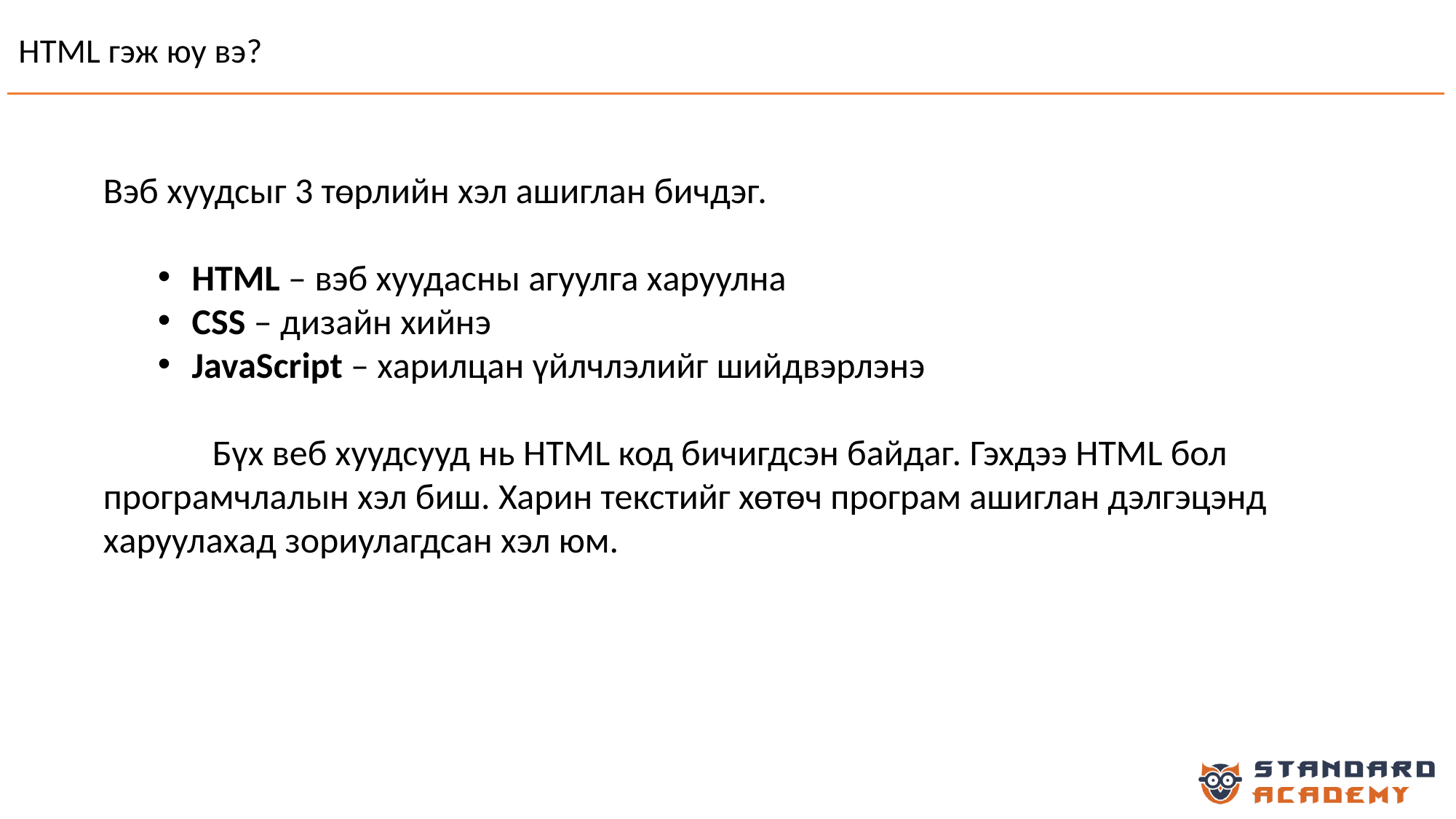

# HTML гэж юу вэ?
Вэб хуудсыг 3 төрлийн хэл ашиглан бичдэг.

HTML – вэб хуудасны агуулга харуулна
CSS – дизайн хийнэ
JavaScript – харилцан үйлчлэлийг шийдвэрлэнэ

	Бүх веб хуудсууд нь HTML код бичигдсэн байдаг. Гэхдээ HTML бол програмчлалын хэл биш. Харин текстийг хөтөч програм ашиглан дэлгэцэнд харуулахад зориулагдсан хэл юм.